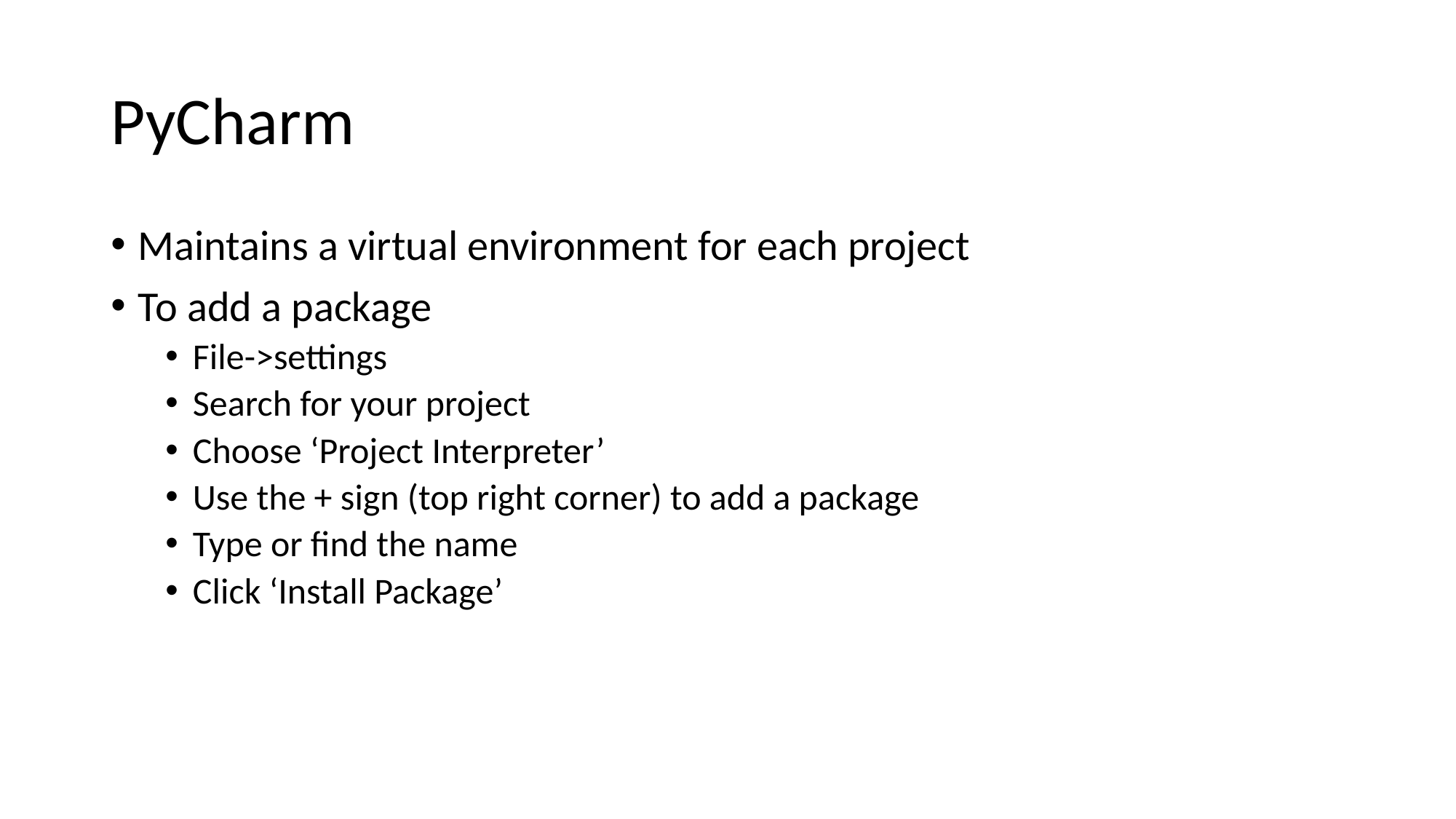

# PyCharm
Maintains a virtual environment for each project
To add a package
File->settings
Search for your project
Choose ‘Project Interpreter’
Use the + sign (top right corner) to add a package
Type or find the name
Click ‘Install Package’